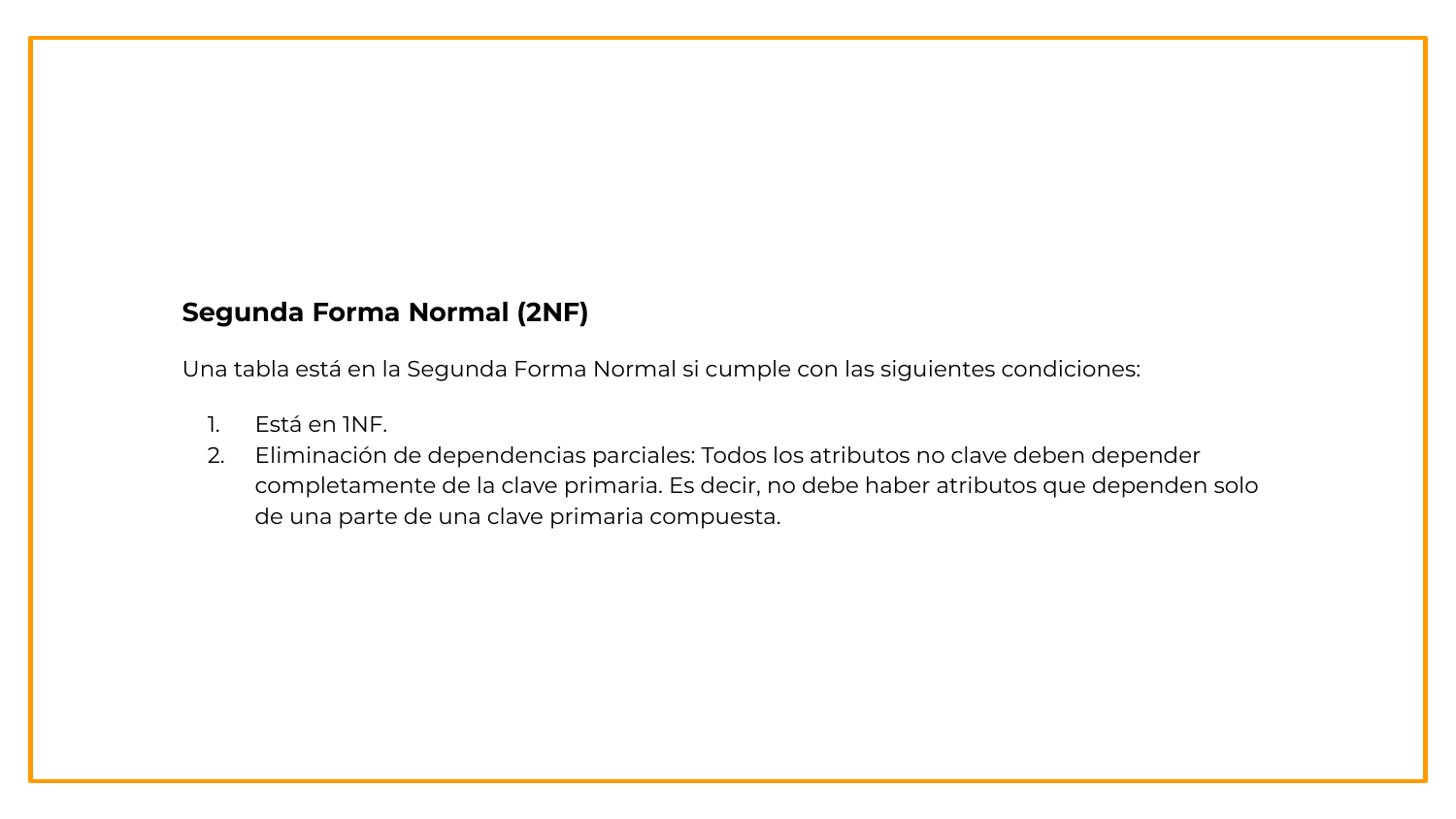

Segunda Forma Normal (2NF)
Una tabla está en la Segunda Forma Normal si cumple con las siguientes condiciones:
Está en 1NF.
Eliminación de dependencias parciales: Todos los atributos no clave deben depender completamente de la clave primaria. Es decir, no debe haber atributos que dependen solo de una parte de una clave primaria compuesta.